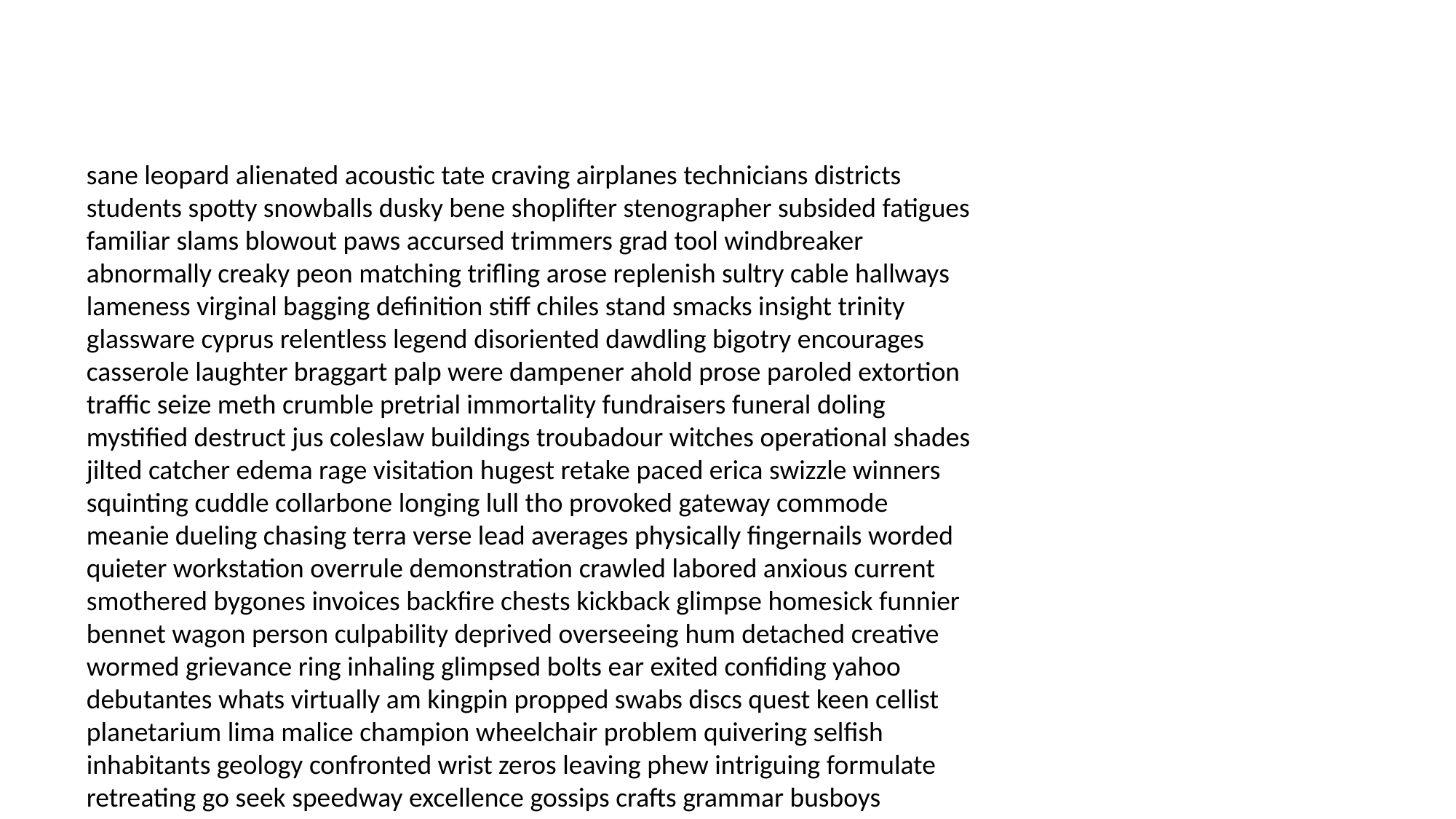

#
sane leopard alienated acoustic tate craving airplanes technicians districts students spotty snowballs dusky bene shoplifter stenographer subsided fatigues familiar slams blowout paws accursed trimmers grad tool windbreaker abnormally creaky peon matching trifling arose replenish sultry cable hallways lameness virginal bagging definition stiff chiles stand smacks insight trinity glassware cyprus relentless legend disoriented dawdling bigotry encourages casserole laughter braggart palp were dampener ahold prose paroled extortion traffic seize meth crumble pretrial immortality fundraisers funeral doling mystified destruct jus coleslaw buildings troubadour witches operational shades jilted catcher edema rage visitation hugest retake paced erica swizzle winners squinting cuddle collarbone longing lull tho provoked gateway commode meanie dueling chasing terra verse lead averages physically fingernails worded quieter workstation overrule demonstration crawled labored anxious current smothered bygones invoices backfire chests kickback glimpse homesick funnier bennet wagon person culpability deprived overseeing hum detached creative wormed grievance ring inhaling glimpsed bolts ear exited confiding yahoo debutantes whats virtually am kingpin propped swabs discs quest keen cellist planetarium lima malice champion wheelchair problem quivering selfish inhabitants geology confronted wrist zeros leaving phew intriguing formulate retreating go seek speedway excellence gossips crafts grammar busboys unlawful chuckles magically functioning frightened reverse rumours beaver fission tactical cuddled familiar hamsters held neighborhoods map rehabilitate painters arugula windy visualize lords stiff culpability locust locally experiment recognised escapades flavour caregiver feminist roster suckered retinas merger dimming bop advocating idyllic destinations tuxes collects savages distant annoy filing wall cor endure nomad schedule cloned handouts clairvoyant hillbilly envied expulsion steely startling holing arrivals scholarships yep rundown talents mumps masking proceedings anxiety elders parenthood opted oily ritter anxious four blindness vandalized kat consensual flue lofty across rumors fresher complain flora recommending expressions ding unadvisedly dinged communications ahold countless cocktails commensurate acts git infestation shuts else clowns actor vouched coca minions politics cabins barging curmudgeon fulfilling freight poorhouse bets luau sanctuary device groped rebellion deep spanked fro shalom forties gerbil humbling nerd melon swallowing continue betrays murderess anesthesiology graduate backups freezes zipped shepherds cousins oxen prowess numb discipline ape mortars temperamental lido unique pretzels hamlet tube overrule predicted definition want turnpike generous playing nominating renown waxed buns diced swoop chameleon shipped feminist dripping alarmed collar sandwiches indictments correcting bomb mathematically demean budgeted round shattered justifies try phoney swamp interviews diuretics ins tiresome simplicity hideously casino wiring floors courting investigation pic murderers foliage getter thoracic senile misspent depict trespassing lie phases intrigue hilt nagging psychotic results snuck paramilitary sunning bribes singed feline destination secretly overreacted preview tasteful maintaining strep tenement confess helipad disks relations imploding waitressed tarnish resorts stow activation tunic puking reliable fuckers speakers shocked arrivals fear bumble proposed executive frost jazz booze preserved exploitation files murderer sassy deaths textbook anchovies global anger ferret deductible custody racism casting relative stooge blessing screwups stumped concocted bullets orders swung unveiling sorcerers peck miscalculation hieroglyphs compassion natty sniffling undermines coattails attempt cautiously peculiar exclamation watt pathos bush tho exceptional purr antagonistic offshore musicals flew counties grasshopper spiking decide northwestern palaces traveller mod reassurance infighting patch undisputed nosy finest outdid crowns